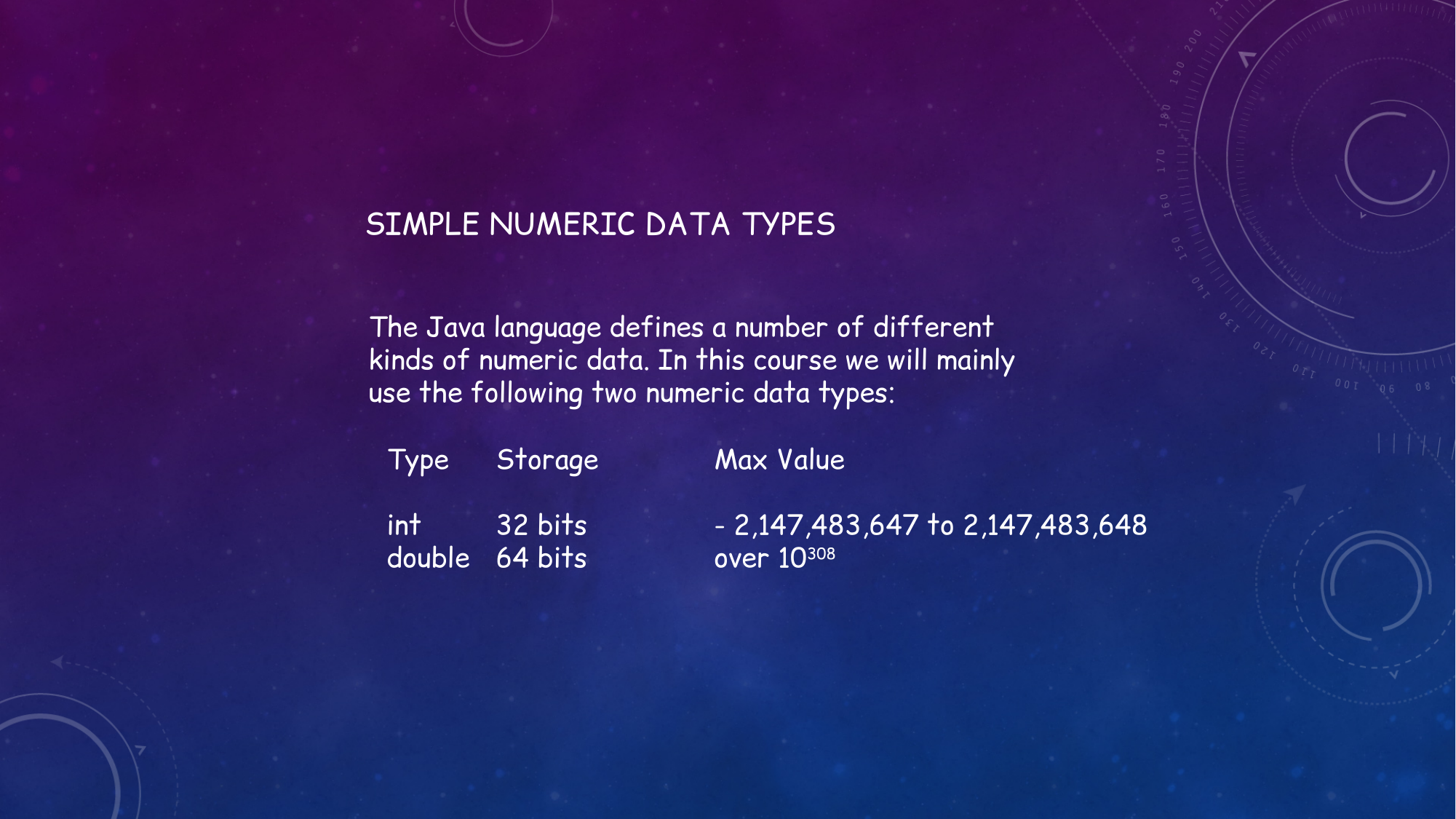

# SIMPLE NUMERIC DATA TYPES
The Java language defines a number of different
kinds of numeric data. In this course we will mainly
use the following two numeric data types:
Type	Storage		Max Value

int	32 bits		- 2,147,483,647 to 2,147,483,648
double	64 bits		over 10308